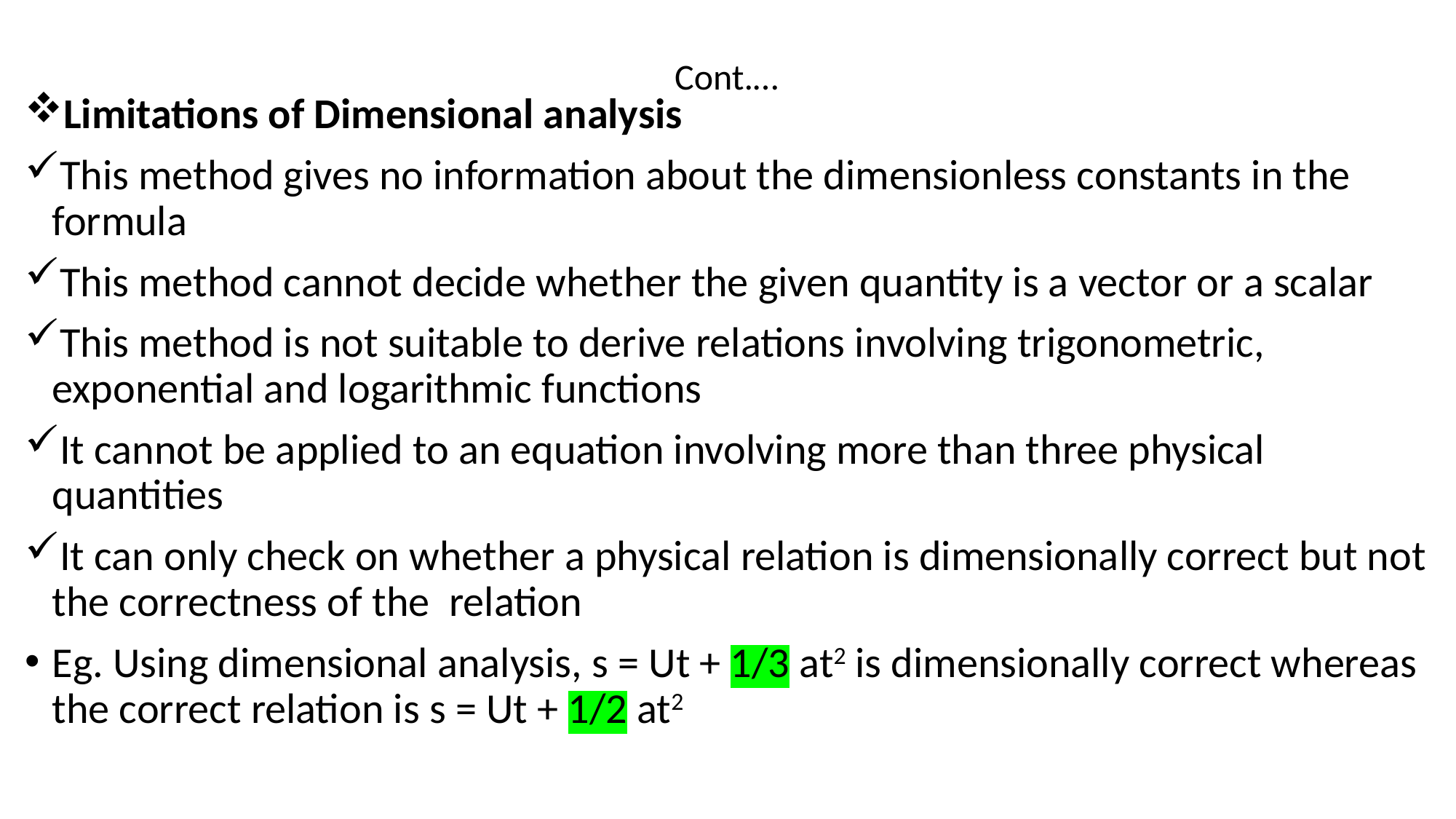

# Cont.…
Limitations of Dimensional analysis
This method gives no information about the dimensionless constants in the formula
This method cannot decide whether the given quantity is a vector or a scalar
This method is not suitable to derive relations involving trigonometric, exponential and logarithmic functions
It cannot be applied to an equation involving more than three physical quantities
It can only check on whether a physical relation is dimensionally correct but not the correctness of the  relation
Eg. Using dimensional analysis, s = Ut + 1/3 at2 is dimensionally correct whereas the correct relation is s = Ut + 1/2 at2